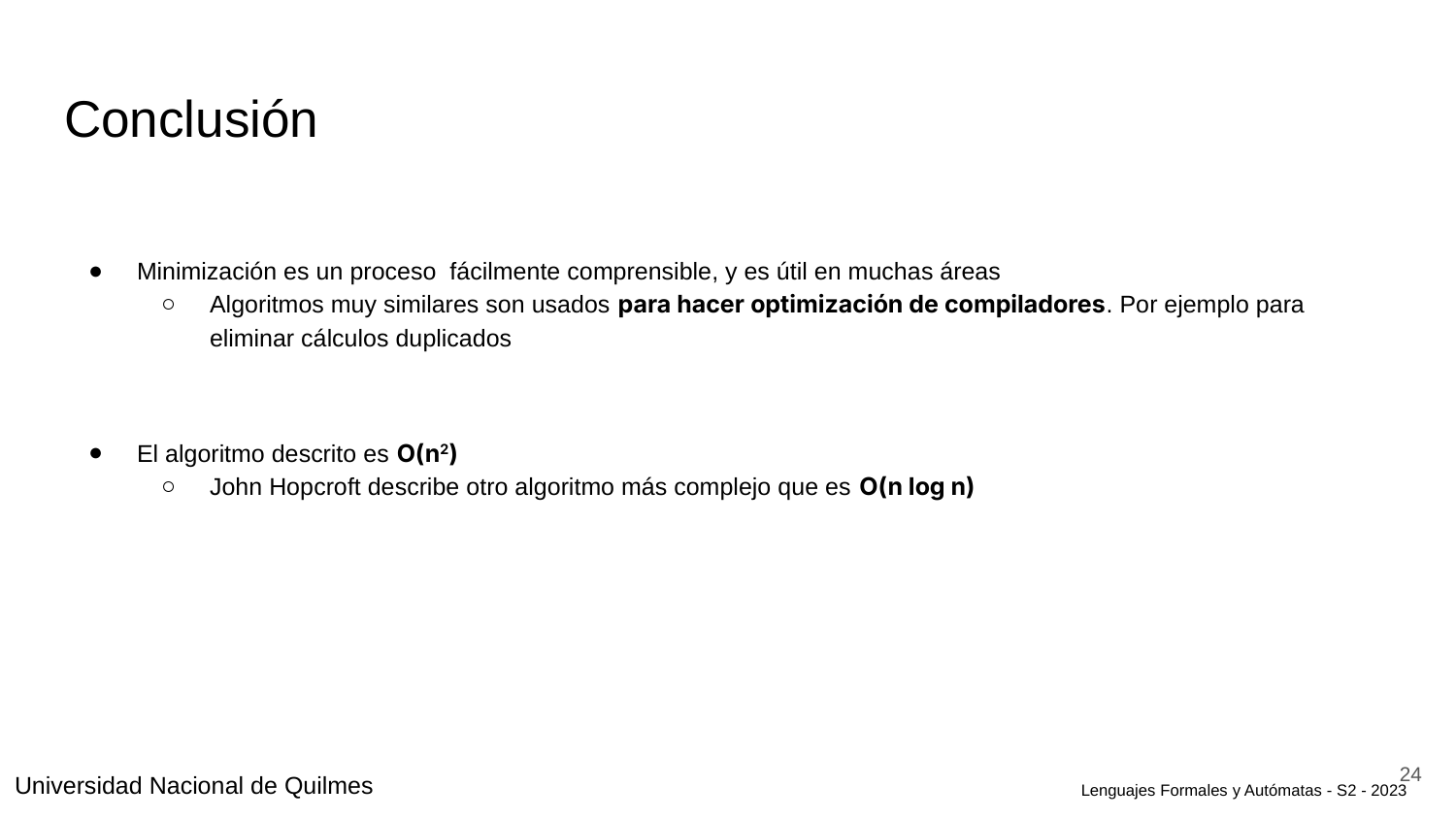

# Conclusión

Minimización es un proceso  fácilmente comprensible, y es útil en muchas áreas
Algoritmos muy similares son usados para hacer optimización de compiladores. Por ejemplo para eliminar cálculos duplicados

El algoritmo descrito es O(n2)
John Hopcroft describe otro algoritmo más complejo que es O(n log n)
24
Universidad Nacional de Quilmes
Lenguajes Formales y Autómatas - S2 - 2023